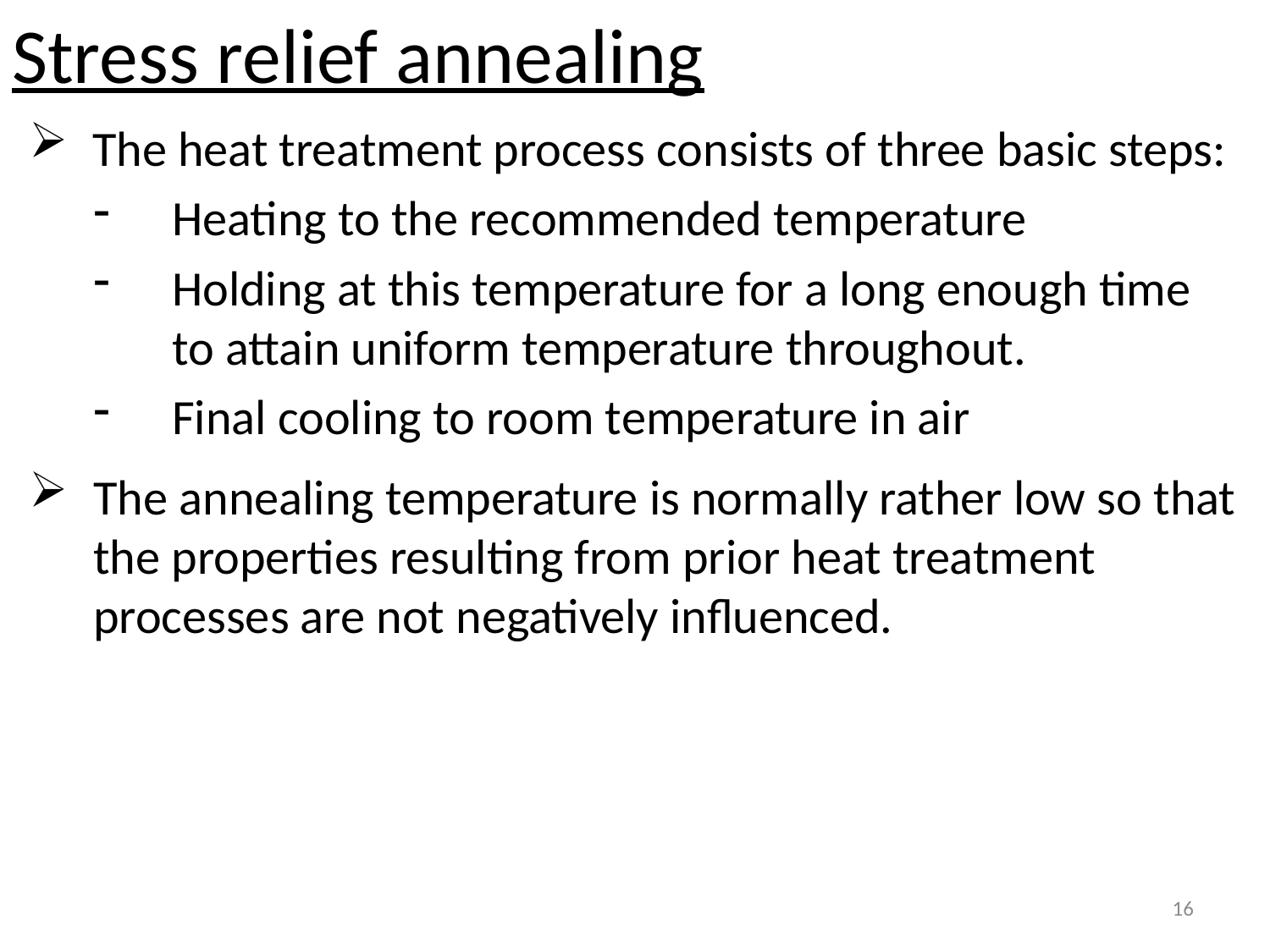

Stress relief annealing
The heat treatment process consists of three basic steps:
Heating to the recommended temperature
Holding at this temperature for a long enough time to attain uniform temperature throughout.
Final cooling to room temperature in air
The annealing temperature is normally rather low so that the properties resulting from prior heat treatment processes are not negatively influenced.
16